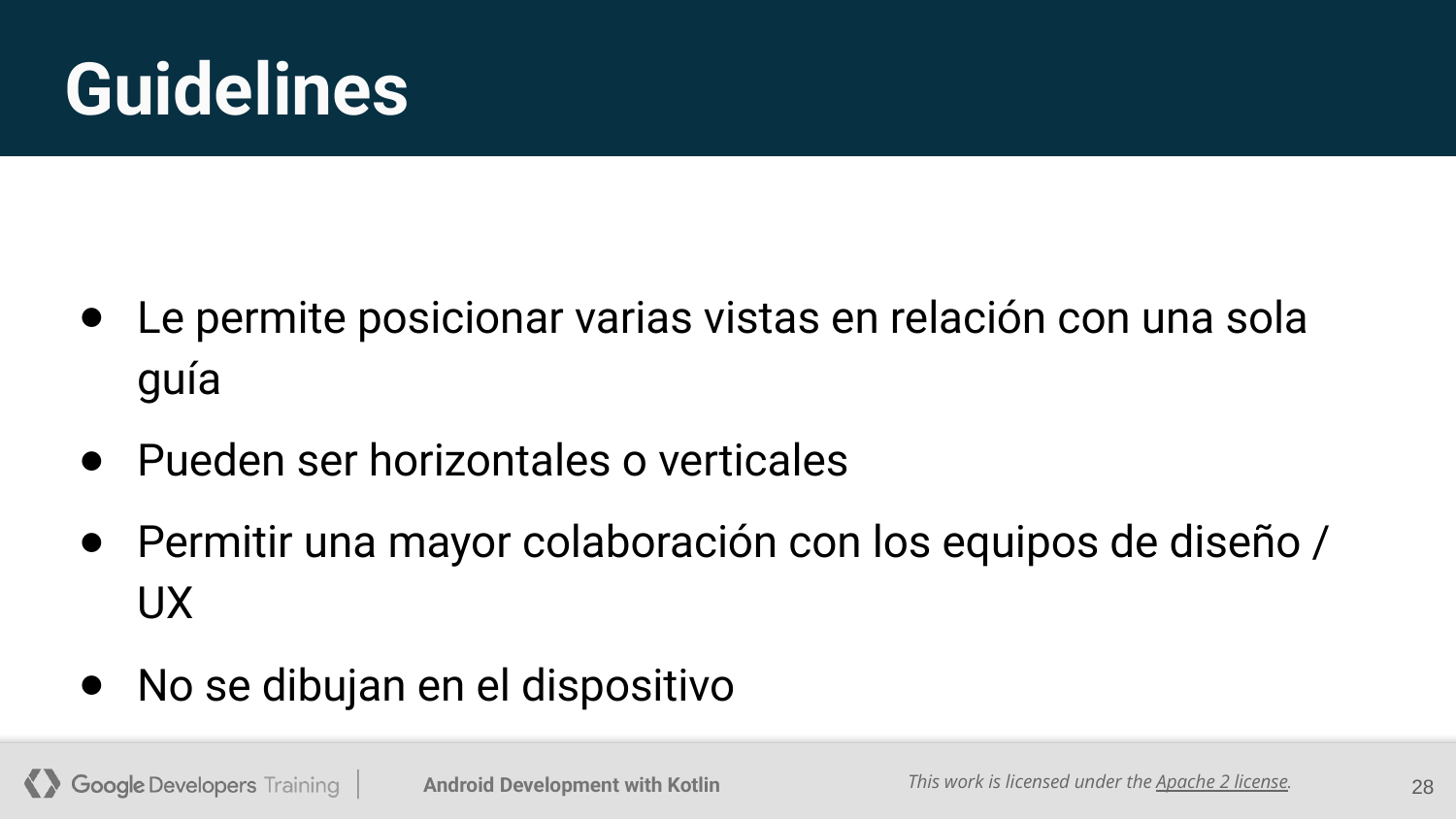

# Guidelines
Le permite posicionar varias vistas en relación con una sola guía
Pueden ser horizontales o verticales
Permitir una mayor colaboración con los equipos de diseño / UX
No se dibujan en el dispositivo
28